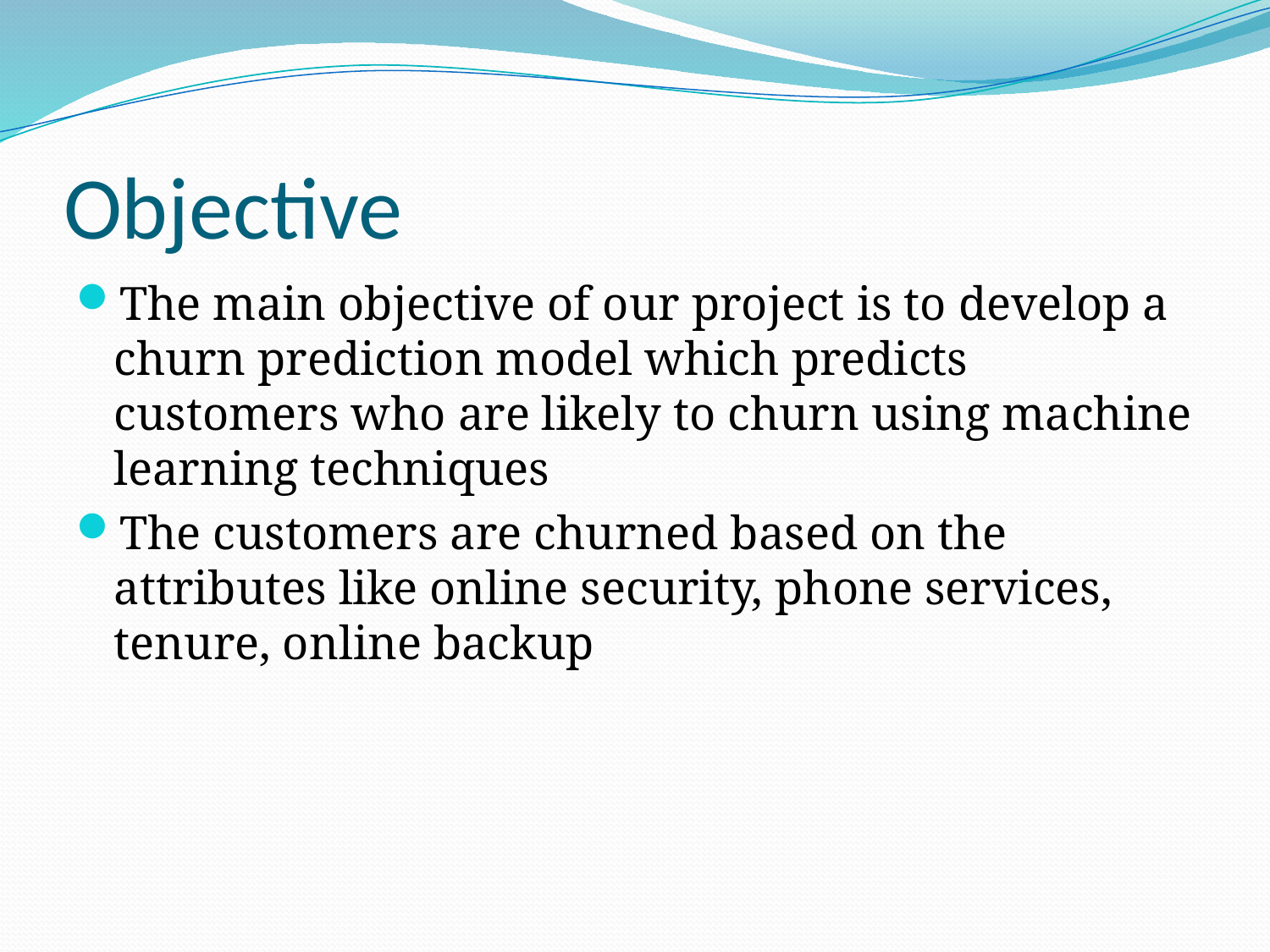

# Objective
The main objective of our project is to develop a churn prediction model which predicts customers who are likely to churn using machine learning techniques
The customers are churned based on the attributes like online security, phone services, tenure, online backup